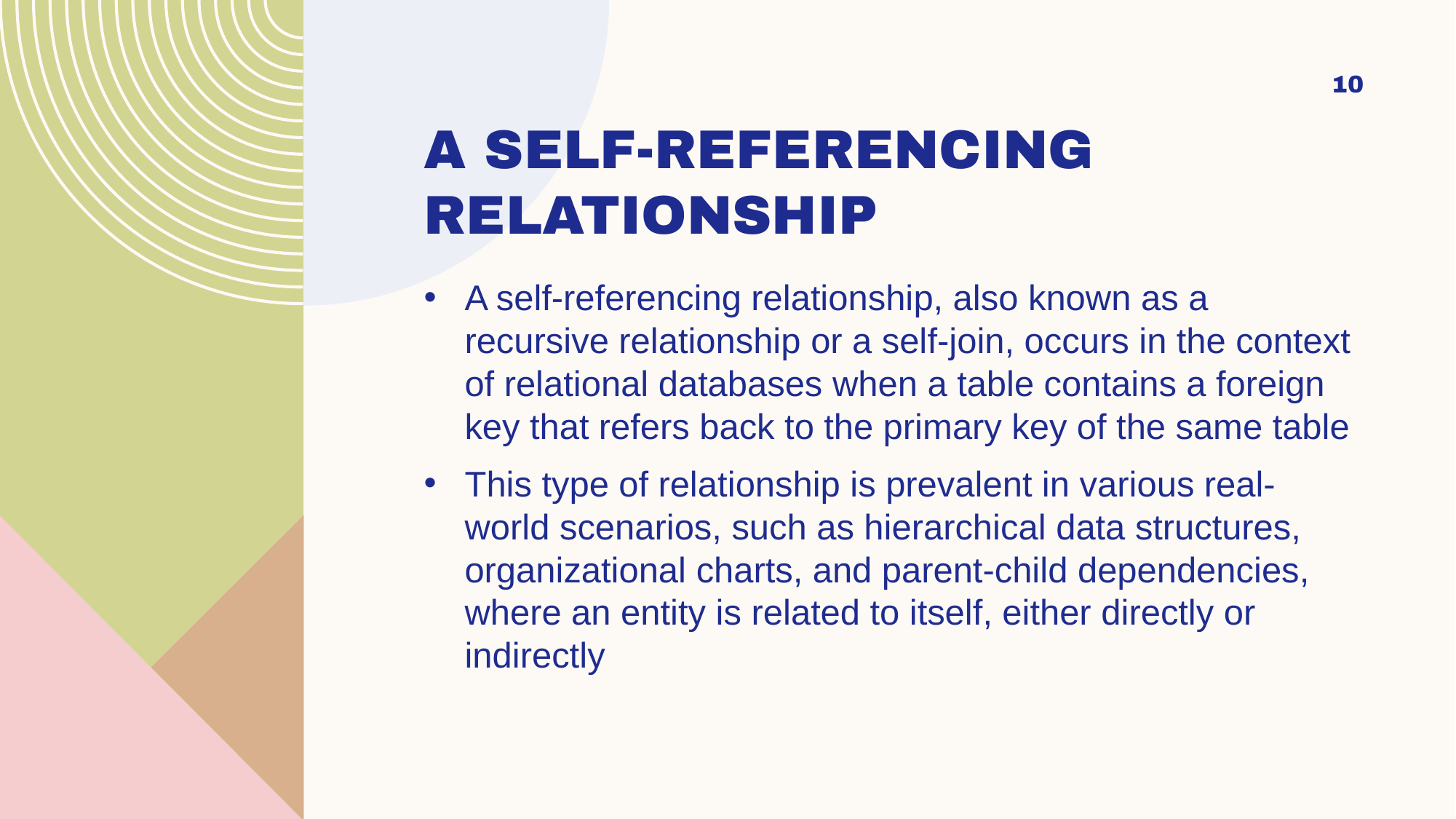

10
# A self-referencing relationship
A self-referencing relationship, also known as a recursive relationship or a self-join, occurs in the context of relational databases when a table contains a foreign key that refers back to the primary key of the same table
This type of relationship is prevalent in various real-world scenarios, such as hierarchical data structures, organizational charts, and parent-child dependencies, where an entity is related to itself, either directly or indirectly